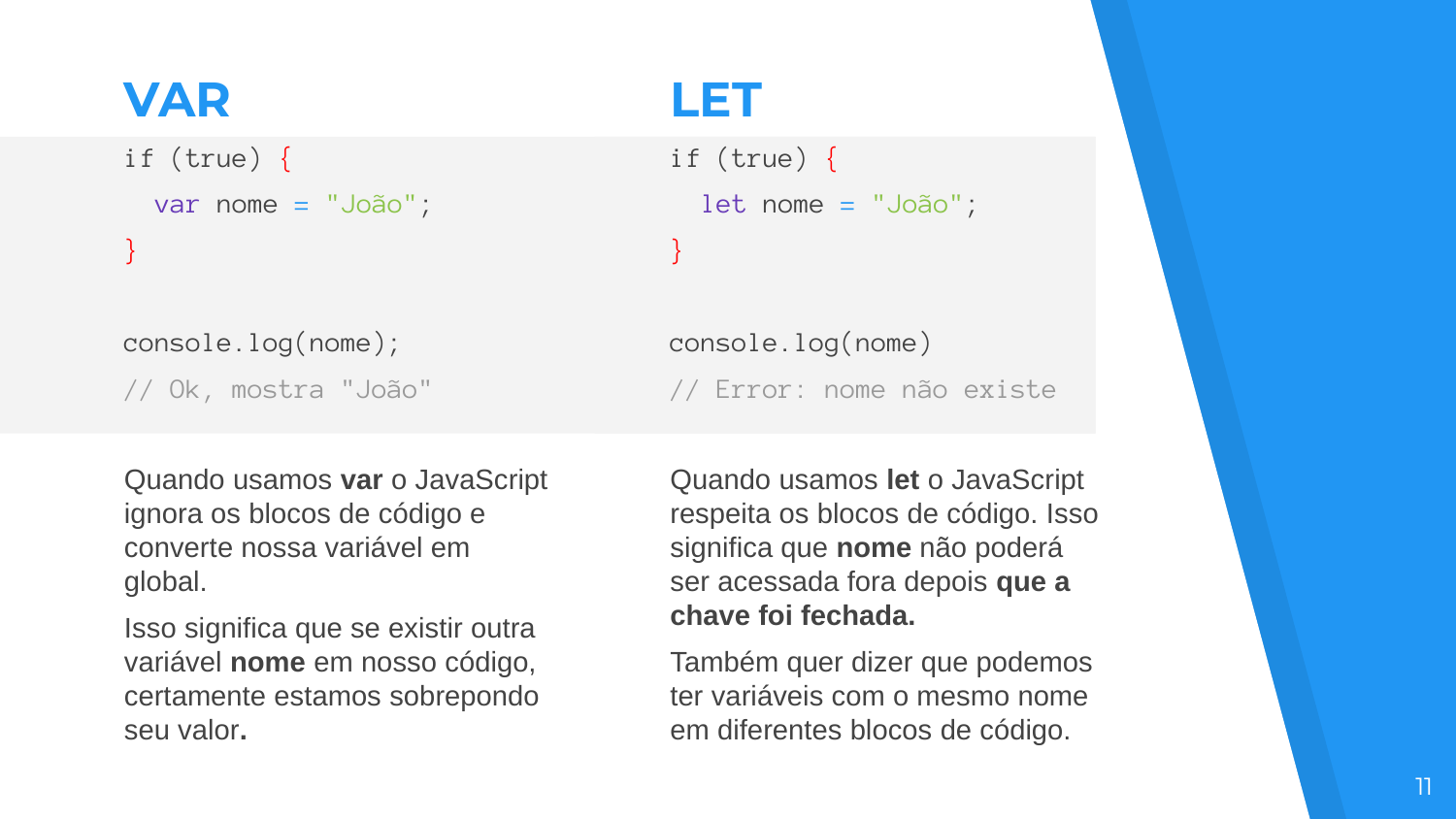

VAR
LET
if (true) {
  var nome = "João";
}

console.log(nome);
// Ok, mostra "João"

Quando usamos var o JavaScript ignora os blocos de código e converte nossa variável em global.
Isso significa que se existir outra variável nome em nosso código, certamente estamos sobrepondo seu valor.
if (true) {
  let nome = "João";
}

console.log(nome)
// Error: nome não existe

Quando usamos let o JavaScript respeita os blocos de código. Isso significa que nome não poderá ser acessada fora depois que a chave foi fechada.
Também quer dizer que podemos ter variáveis com o mesmo nome em diferentes blocos de código.

11